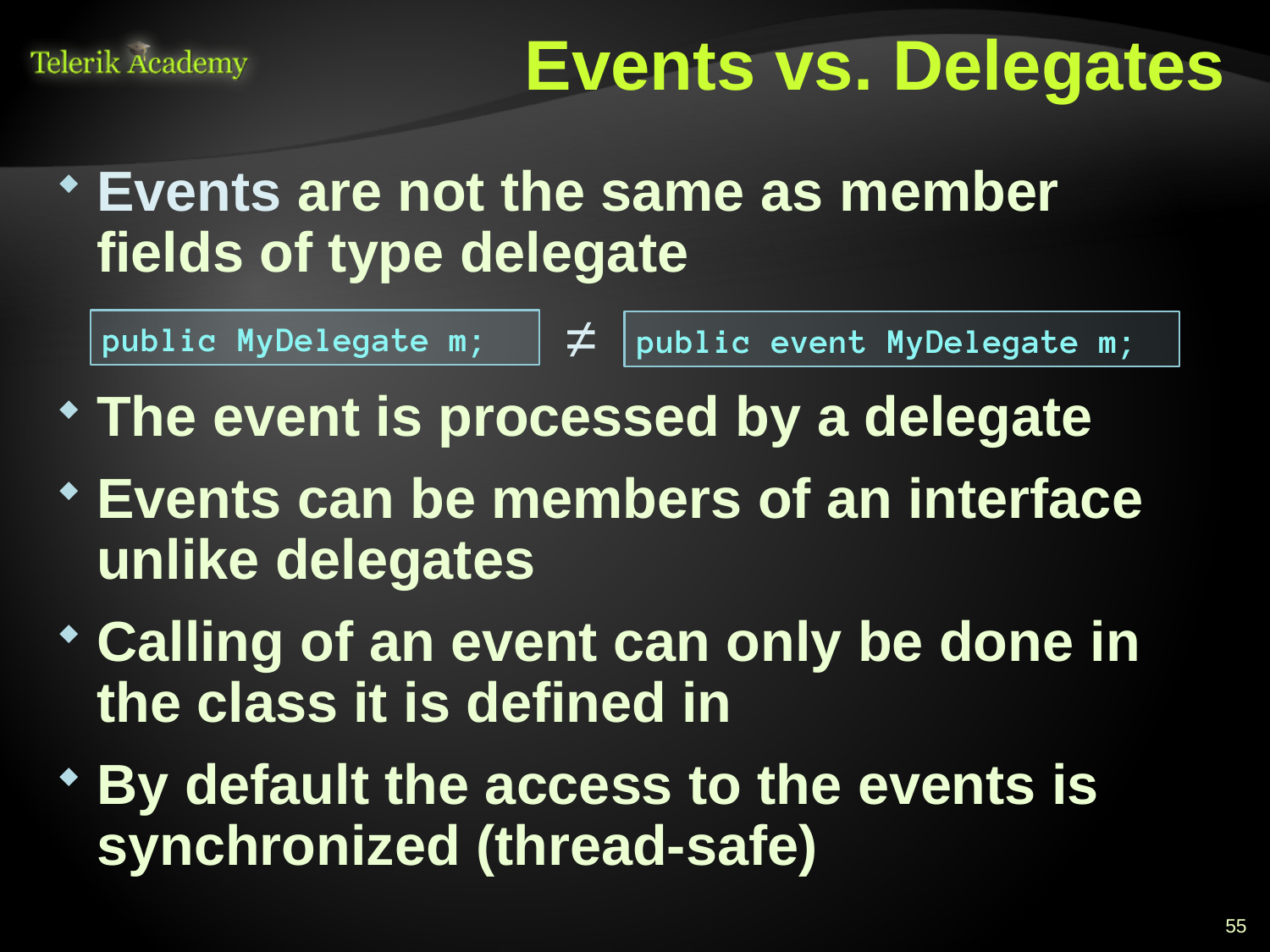

# Events vs. Delegates
Events are not the same as member fields of type delegate

The event is processed by a delegate
Events can be members of an interface unlike delegates
Calling of an event can only be done in the class it is defined in
By default the access to the events is synchronized (thread-safe)
≠
public MyDelegate m;
public event MyDelegate m;
55